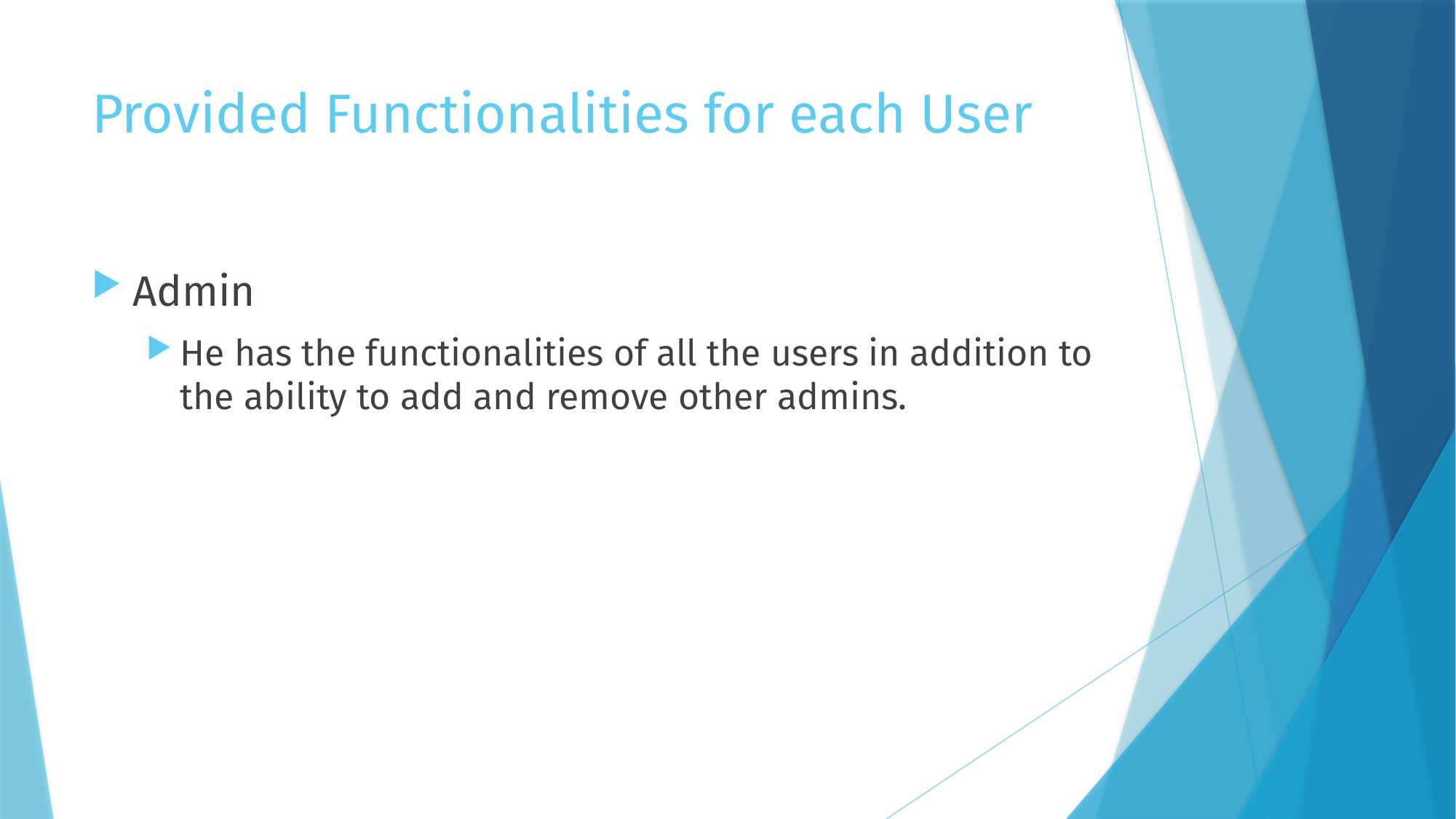

# Provided Functionalities for each User
Admin
He has the functionalities of all the users in addition to the ability to add and remove other admins.